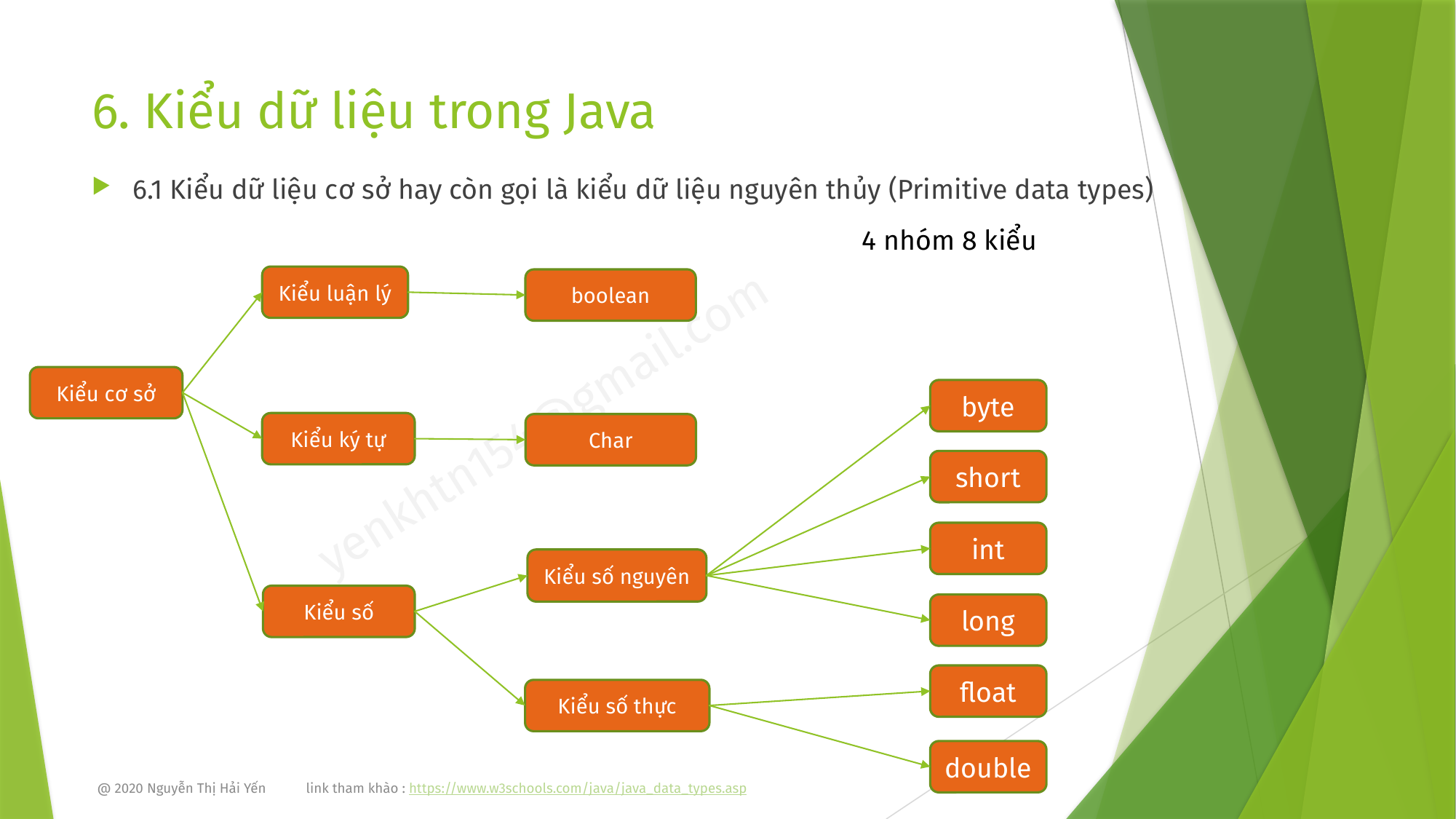

# 6. Kiểu dữ liệu trong Java
6.1 Kiểu dữ liệu cơ sở hay còn gọi là kiểu dữ liệu nguyên thủy (Primitive data types)
4 nhóm 8 kiểu
Kiểu luận lý
boolean
Kiểu cơ sở
byte
Kiểu ký tự
Char
short
int
Kiểu số nguyên
Kiểu số
long
float
Kiểu số thực
double
@ 2020 Nguyễn Thị Hải Yến           link tham khào : https://www.w3schools.com/java/java_data_types.asp